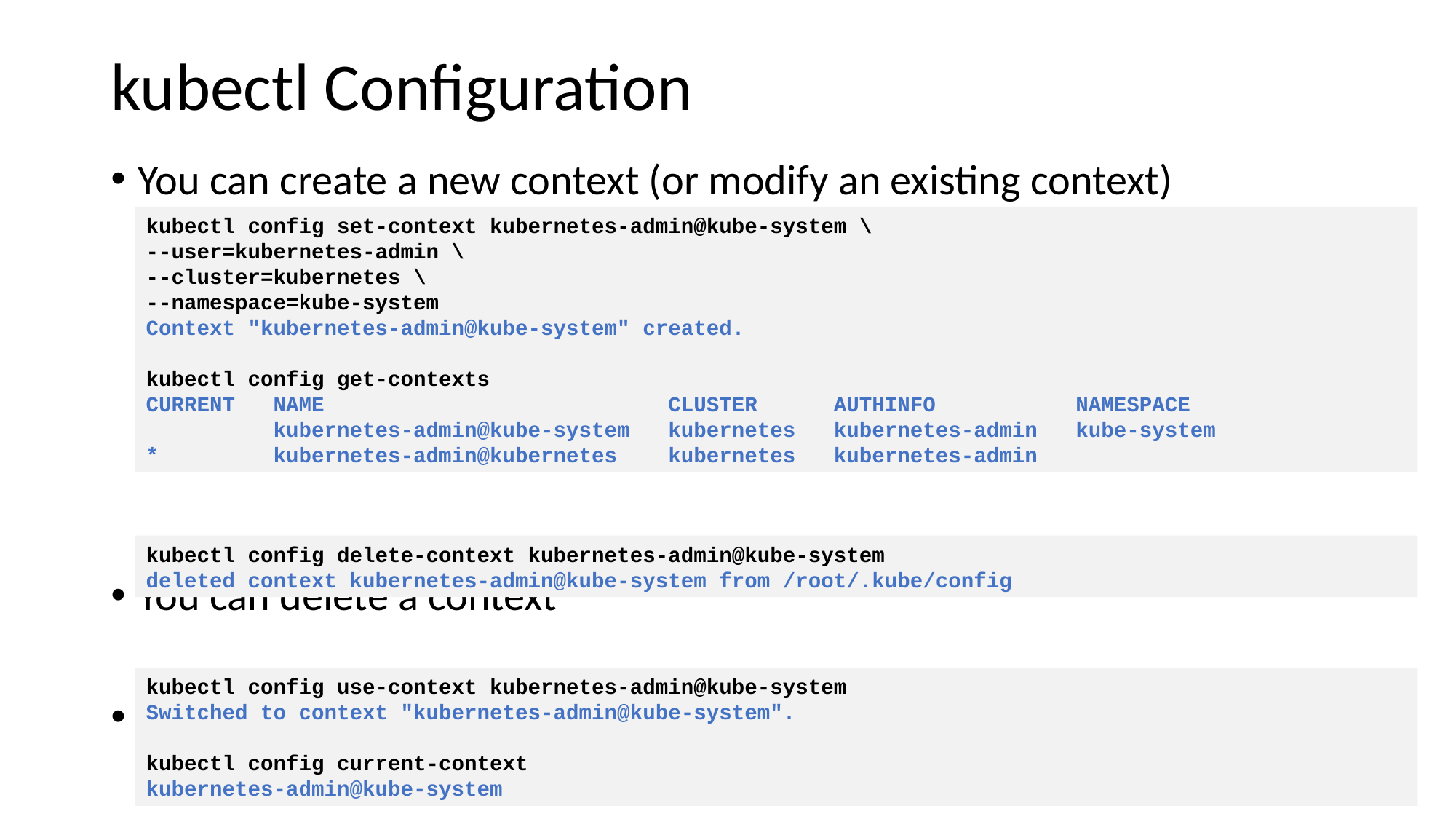

# kubectl Configuration
You can create a new context (or modify an existing context)

You can delete a context

You can change the current context
kubectl config set-context kubernetes-admin@kube-system \
--user=kubernetes-admin \
--cluster=kubernetes \
--namespace=kube-system
Context "kubernetes-admin@kube-system" created.

kubectl config get-contexts
CURRENT   NAME                           CLUSTER      AUTHINFO           NAMESPACE
          kubernetes-admin@kube-system   kubernetes   kubernetes-admin   kube-system
*         kubernetes-admin@kubernetes    kubernetes   kubernetes-admin
kubectl config delete-context kubernetes-admin@kube-system
deleted context kubernetes-admin@kube-system from /root/.kube/config
kubectl config use-context kubernetes-admin@kube-system
Switched to context "kubernetes-admin@kube-system".

kubectl config current-context
kubernetes-admin@kube-system